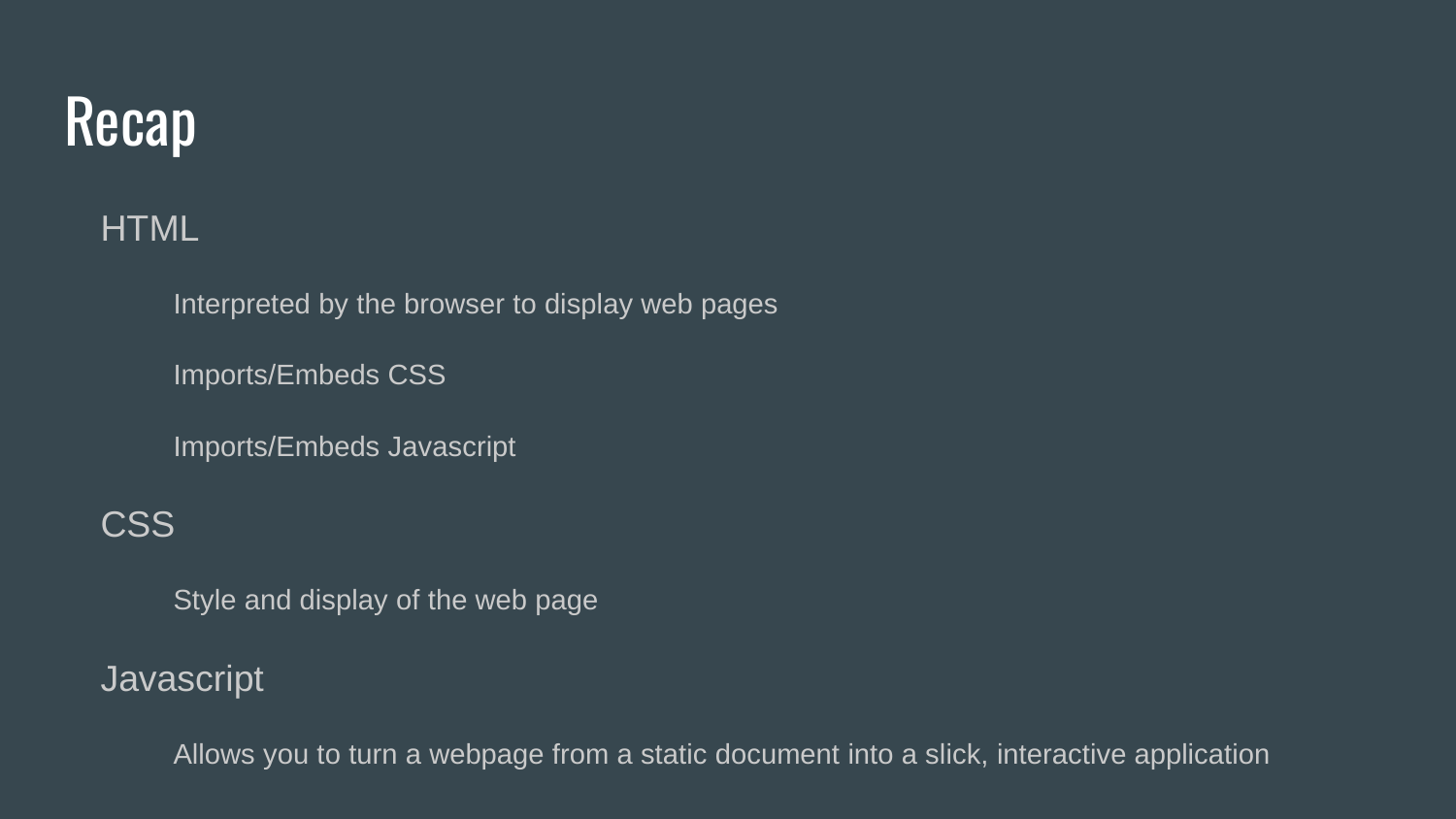

# Recap
HTML
Interpreted by the browser to display web pages
Imports/Embeds CSS
Imports/Embeds Javascript
CSS
Style and display of the web page
Javascript
Allows you to turn a webpage from a static document into a slick, interactive application